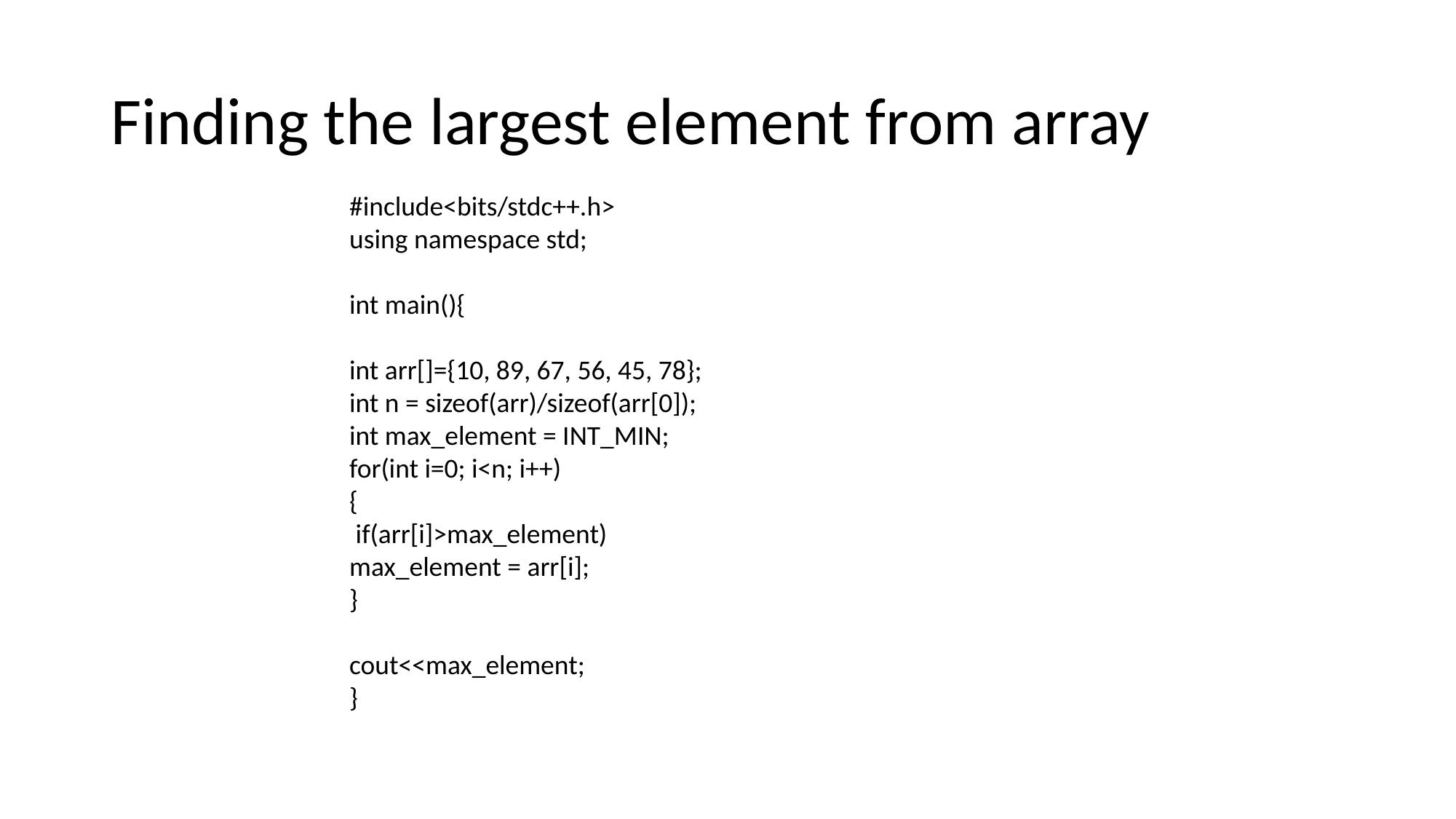

# Finding the largest element from array
#include<bits/stdc++.h>
using namespace std;

int main(){

int arr[]={10, 89, 67, 56, 45, 78};
int n = sizeof(arr)/sizeof(arr[0]);
int max_element = INT_MIN;
for(int i=0; i<n; i++)
{
 if(arr[i]>max_element)
max_element = arr[i];
}

cout<<max_element;
}